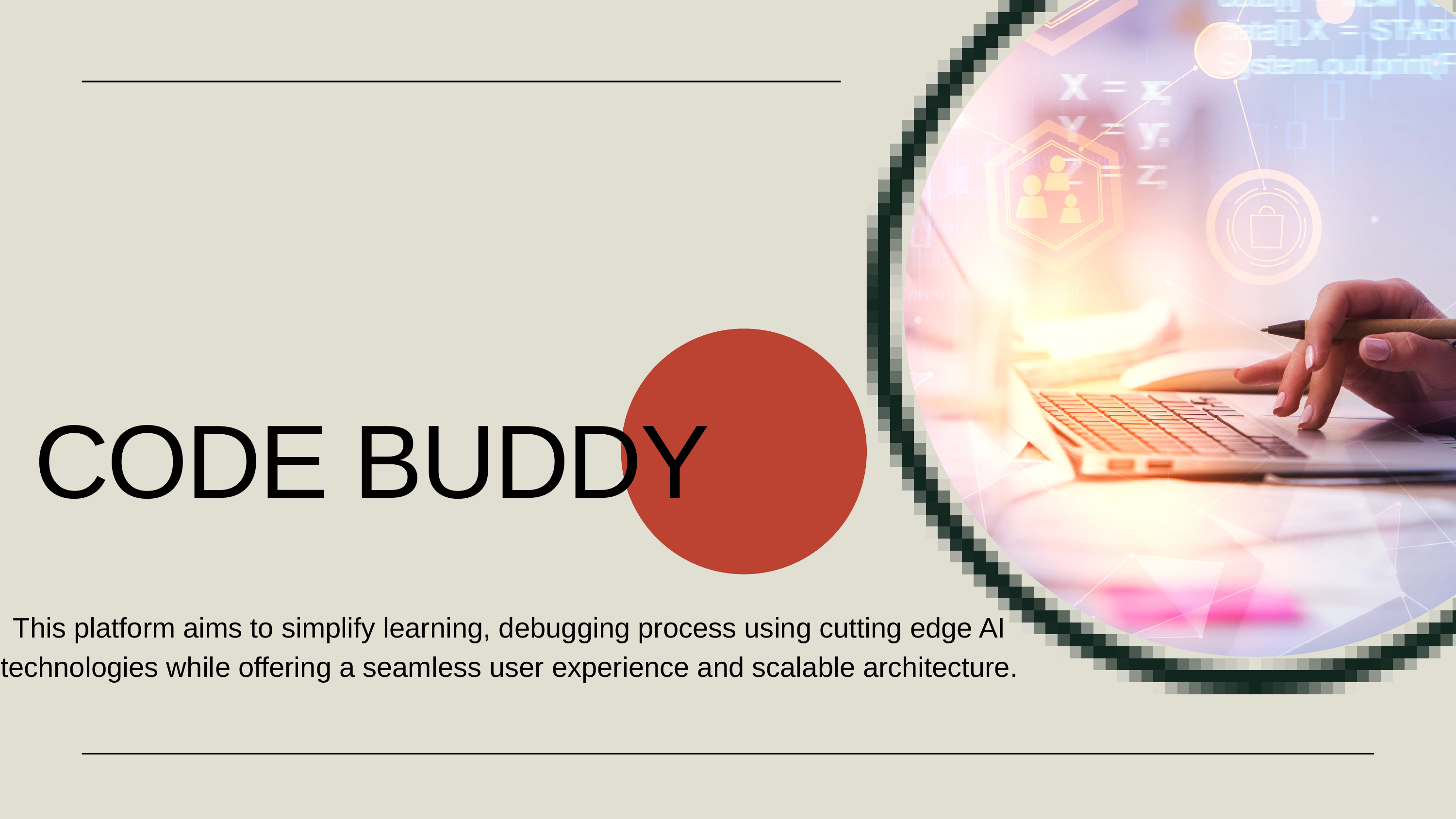

CODE BUDDY
This platform aims to simplify learning, debugging process using cutting edge AI technologies while offering a seamless user experience and scalable architecture.